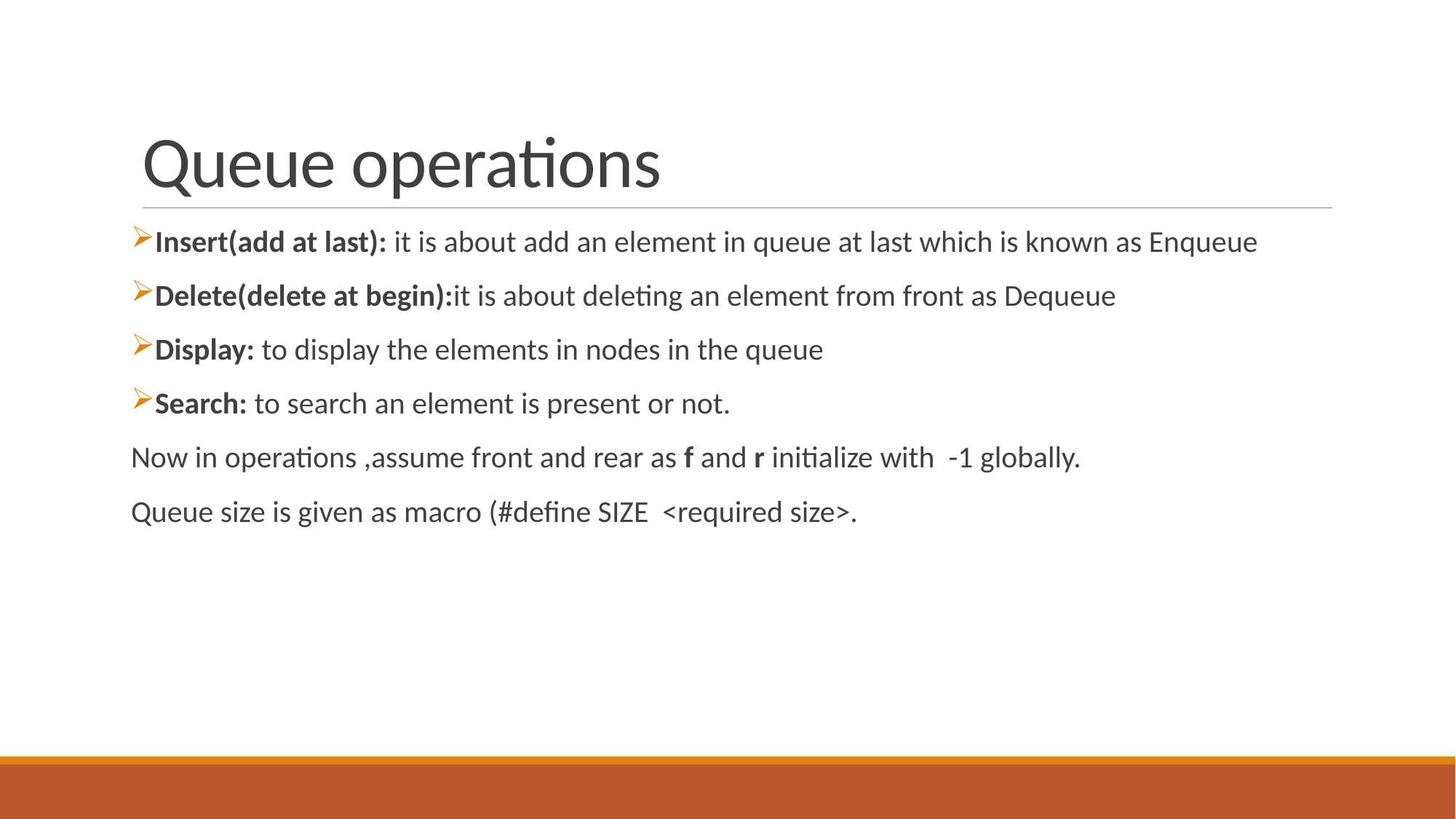

# Queue operations
Insert(add at last): it is about add an element in queue at last which is known as Enqueue
Delete(delete at begin):it is about deleting an element from front as Dequeue
Display: to display the elements in nodes in the queue
Search: to search an element is present or not.
Now in operations ,assume front and rear as f and r initialize with  -1 globally.
Queue size is given as macro (#define SIZE  <required size>.